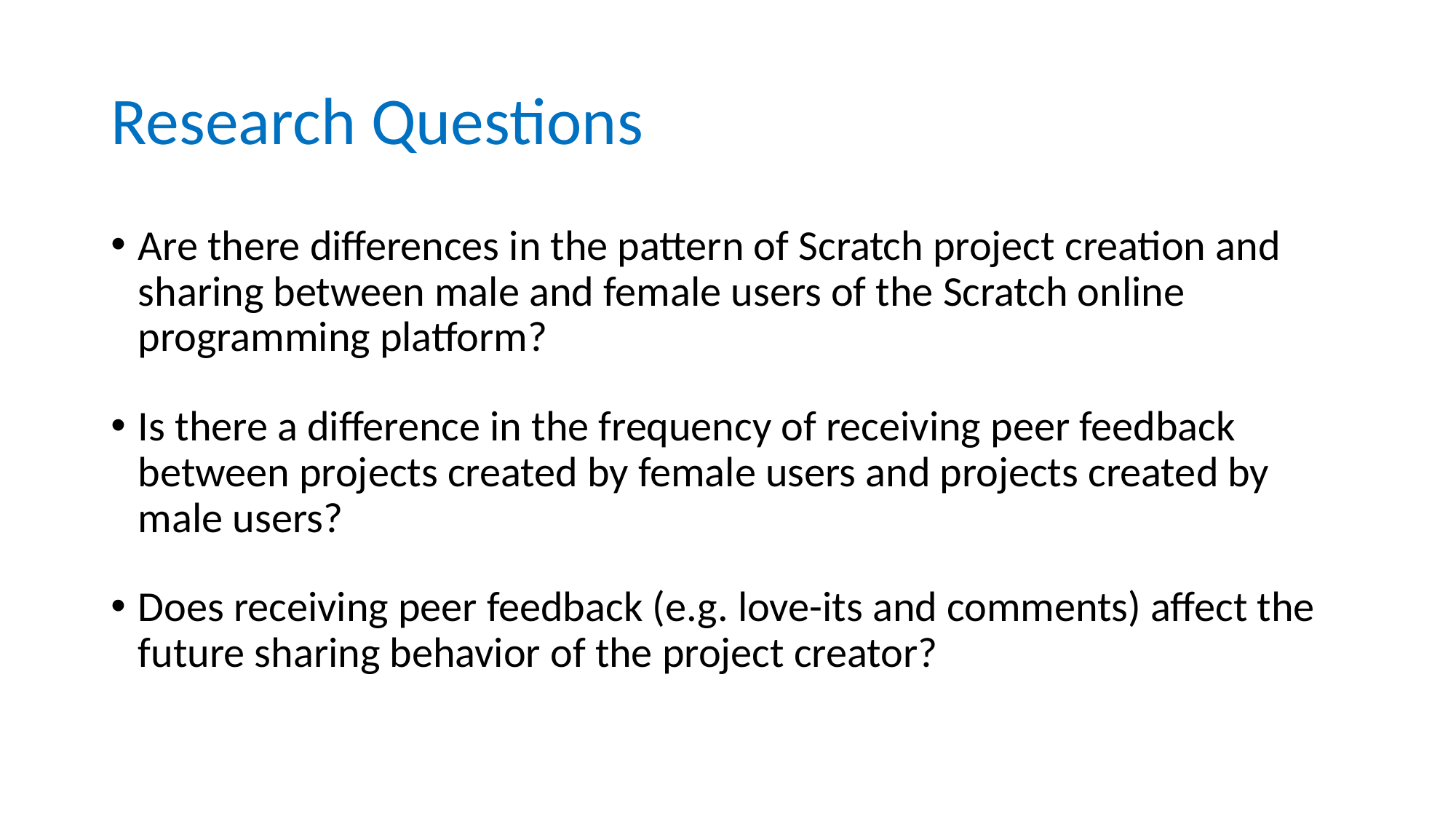

# Research Questions
Are there differences in the pattern of Scratch project creation and sharing between male and female users of the Scratch online programming platform?

Is there a difference in the frequency of receiving peer feedback between projects created by female users and projects created by male users?

Does receiving peer feedback (e.g. love-its and comments) affect the future sharing behavior of the project creator?